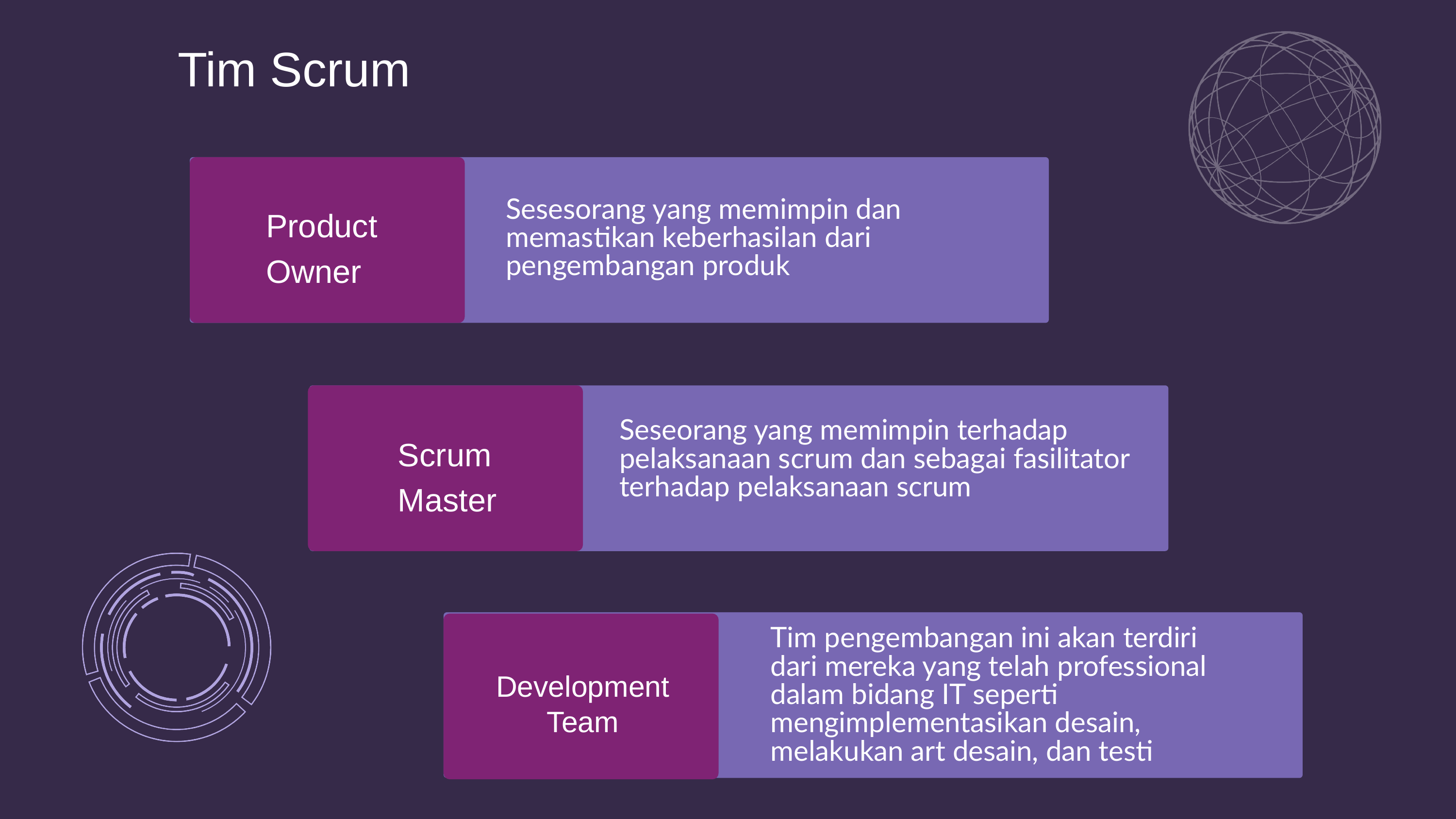

Tim Scrum

Sesesorang yang memimpin dan memastikan keberhasilan dari pengembangan produk
Product Owner

Seseorang yang memimpin terhadap pelaksanaan scrum dan sebagai fasilitator terhadap pelaksanaan scrum
Scrum Master

Tim pengembangan ini akan terdiri dari mereka yang telah professional dalam bidang IT seperti mengimplementasikan desain, melakukan art desain, dan testi
Development Team